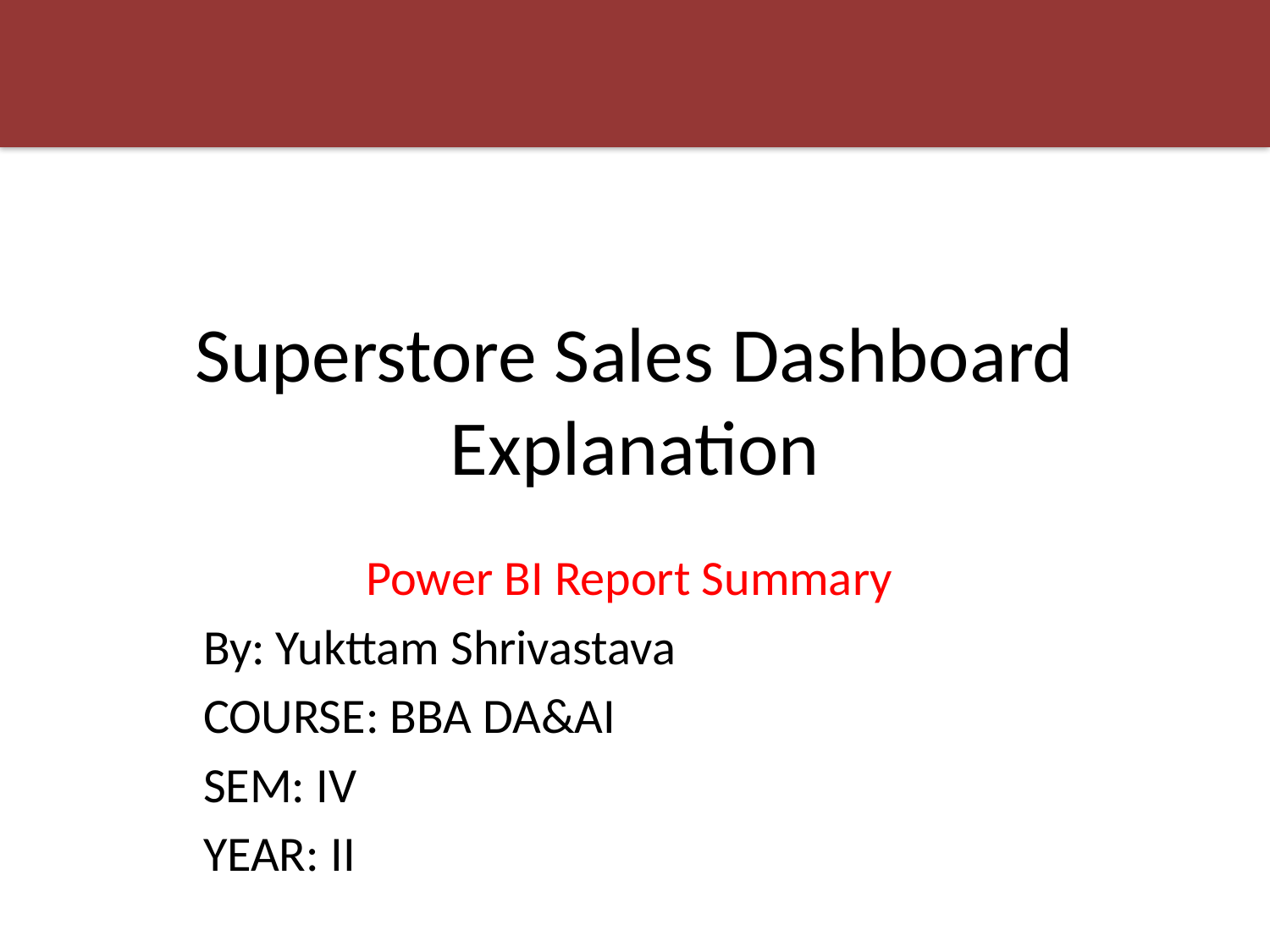

# Superstore Sales Dashboard Explanation
Power BI Report Summary
By: Yukttam Shrivastava
COURSE: BBA DA&AI
SEM: IV
YEAR: II